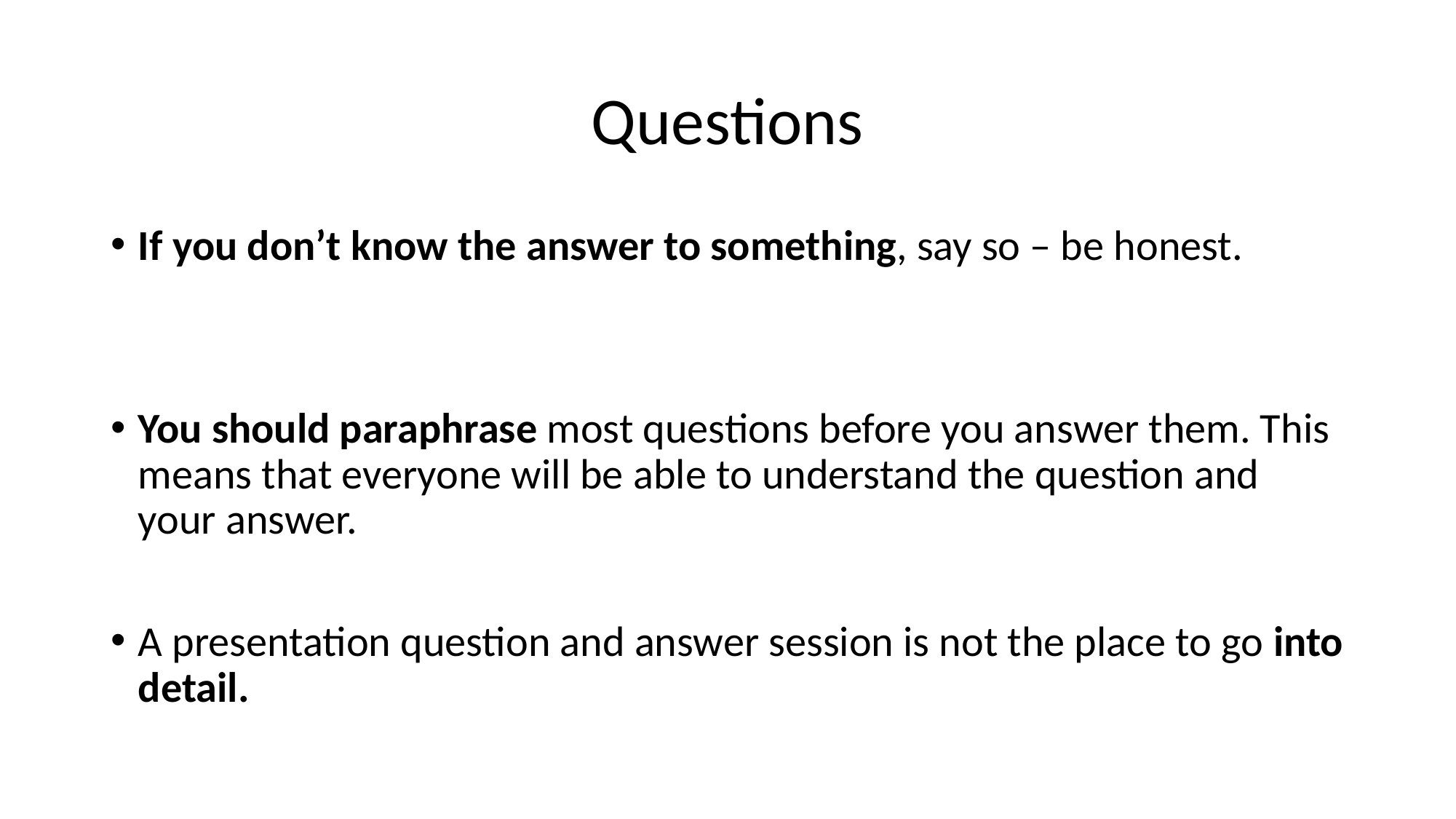

# Questions
If you don’t know the answer to something, say so – be honest.

You should paraphrase most questions before you answer them. This means that everyone will be able to understand the question and your answer.

A presentation question and answer session is not the place to go into detail.